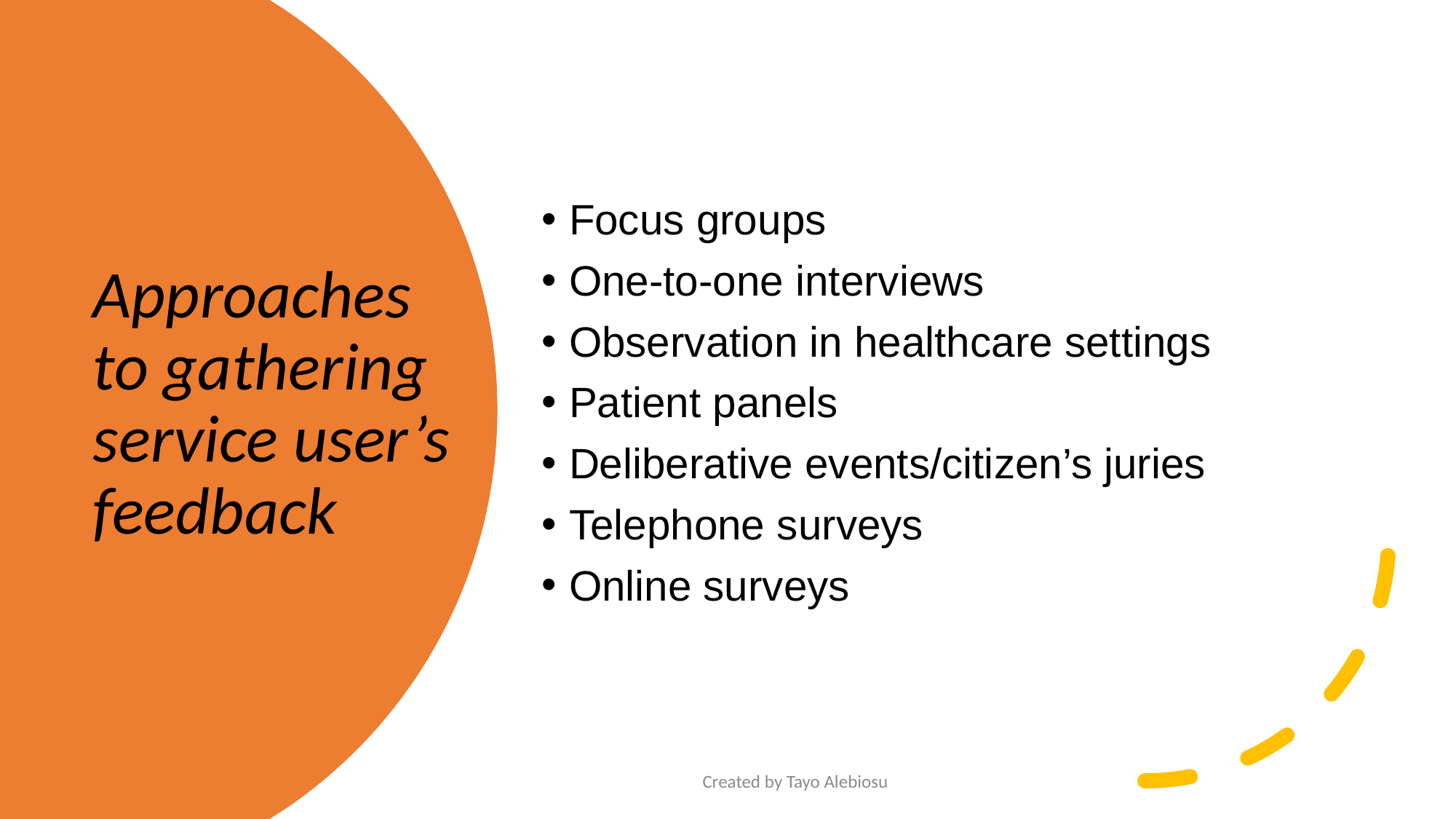

Focus groups
One-to-one interviews
Observation in healthcare settings
Patient panels
Deliberative events/citizen’s juries
Telephone surveys
Online surveys
# Approaches to gathering service user’s feedback

Created by Tayo Alebiosu